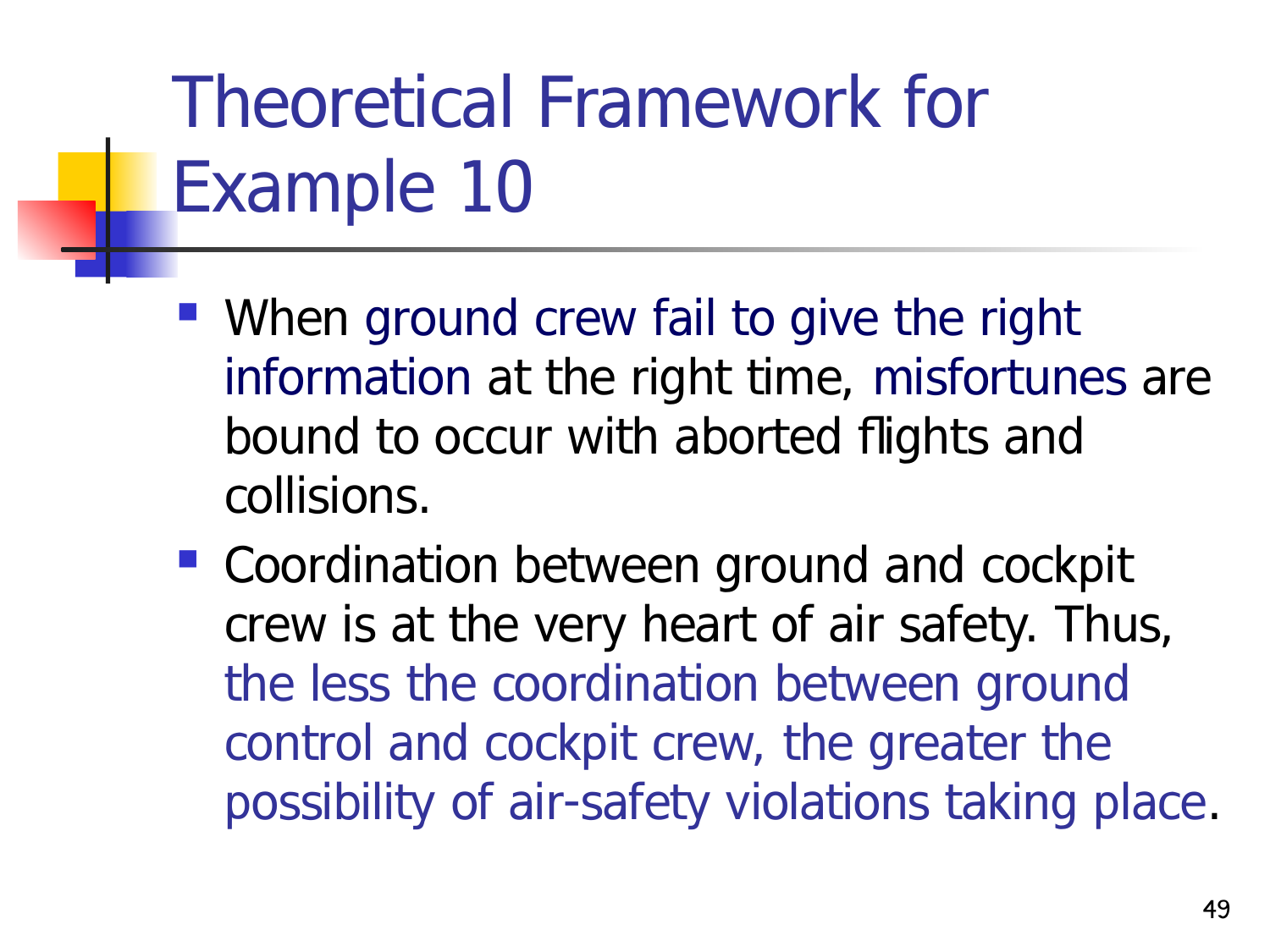

# Theoretical Framework for Example 10
When ground crew fail to give the right information at the right time, misfortunes are bound to occur with aborted flights and collisions.
Coordination between ground and cockpit crew is at the very heart of air safety. Thus, the less the coordination between ground control and cockpit crew, the greater the possibility of air-safety violations taking place.
49